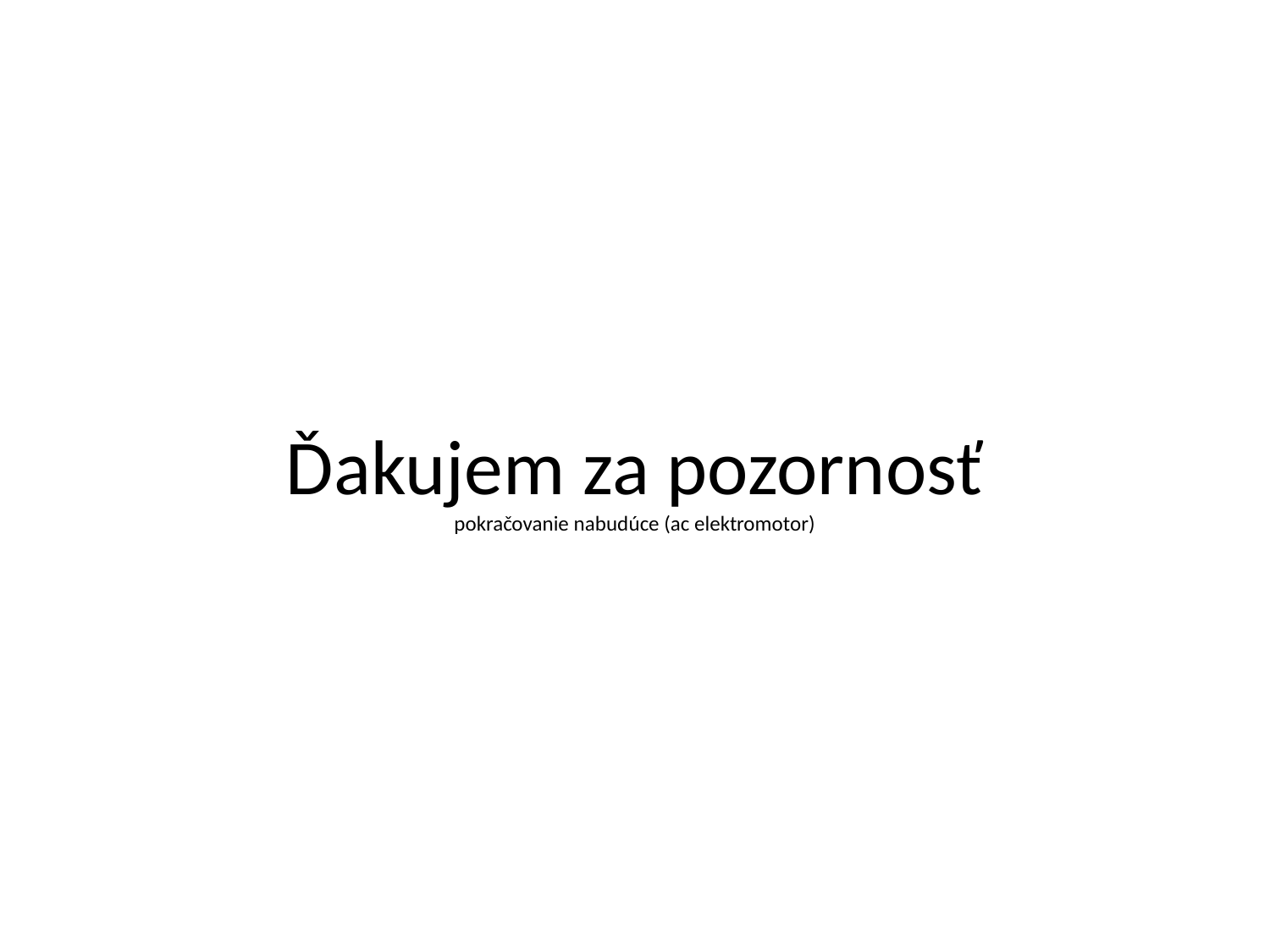

# Ďakujem za pozornosť pokračovanie nabudúce (ac elektromotor)